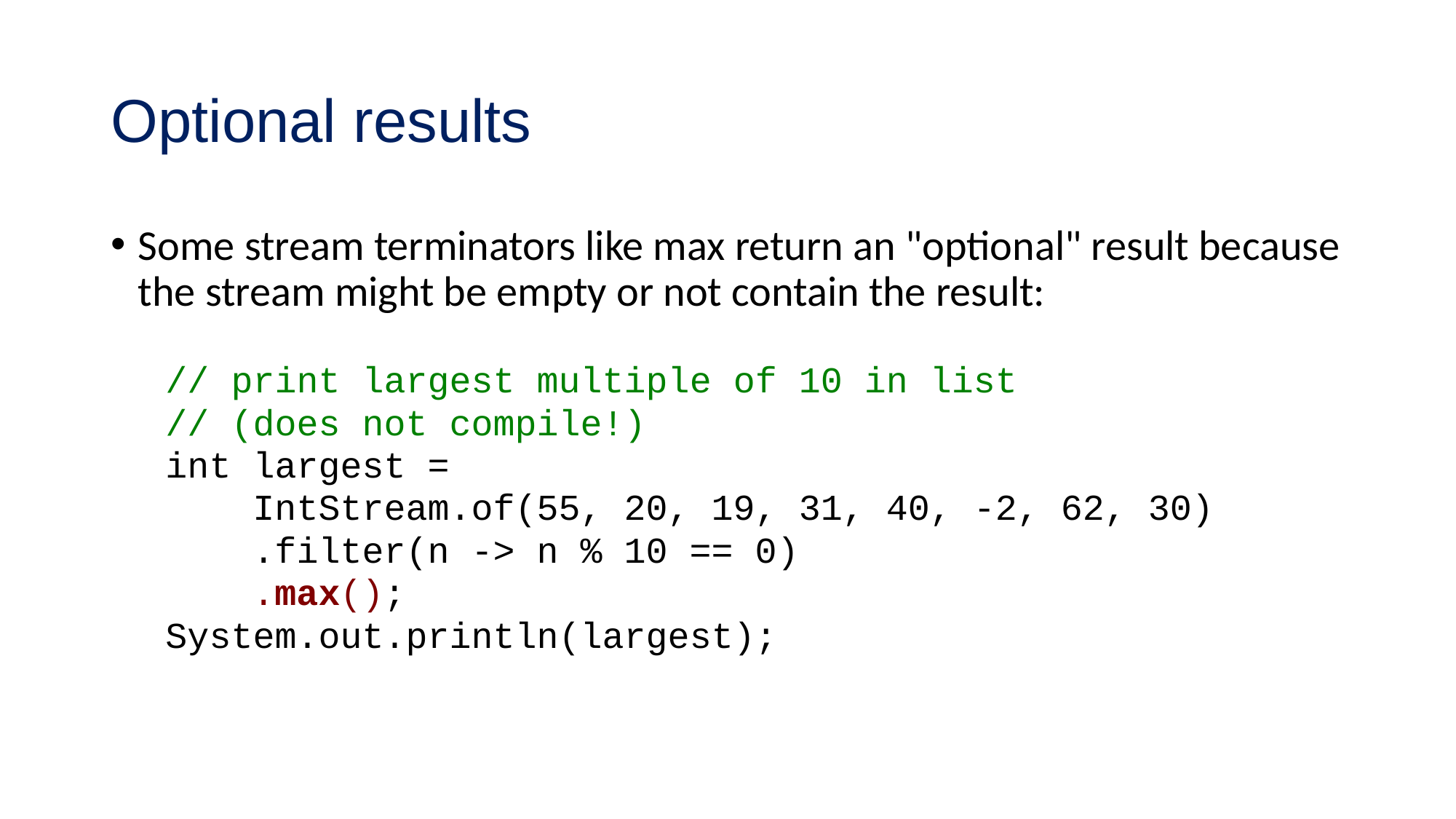

# Optional results
Some stream terminators like max return an "optional" result because the stream might be empty or not contain the result:

// print largest multiple of 10 in list
// (does not compile!)
int largest =
    IntStream.of(55, 20, 19, 31, 40, -2, 62, 30)
    .filter(n -> n % 10 == 0)
    .max();
System.out.println(largest);